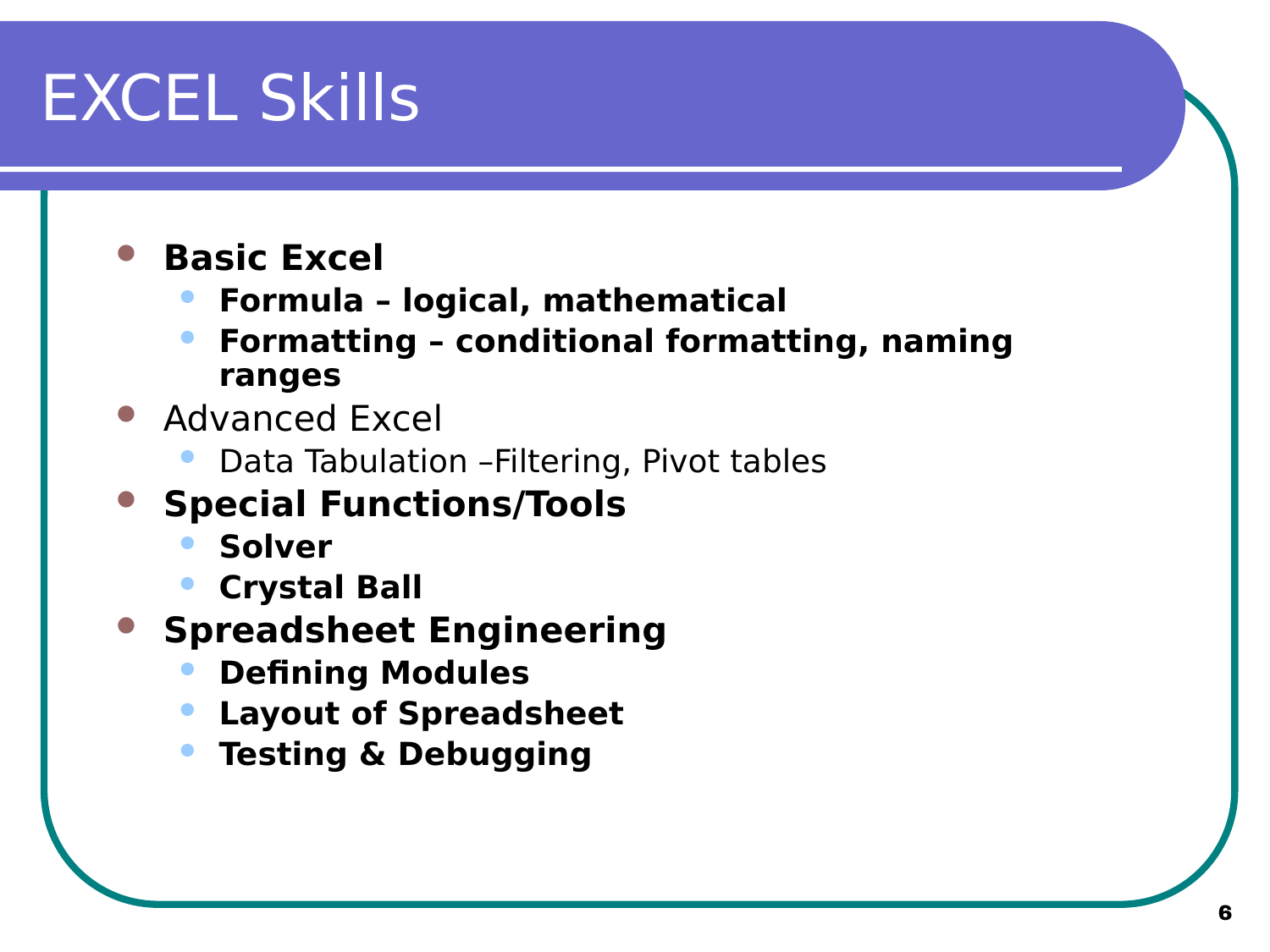

# EXCEL Skills
Basic Excel
Formula – logical, mathematical
Formatting – conditional formatting, naming ranges
Advanced Excel
Data Tabulation –Filtering, Pivot tables
Special Functions/Tools
Solver
Crystal Ball
Spreadsheet Engineering
Defining Modules
Layout of Spreadsheet
Testing & Debugging
6